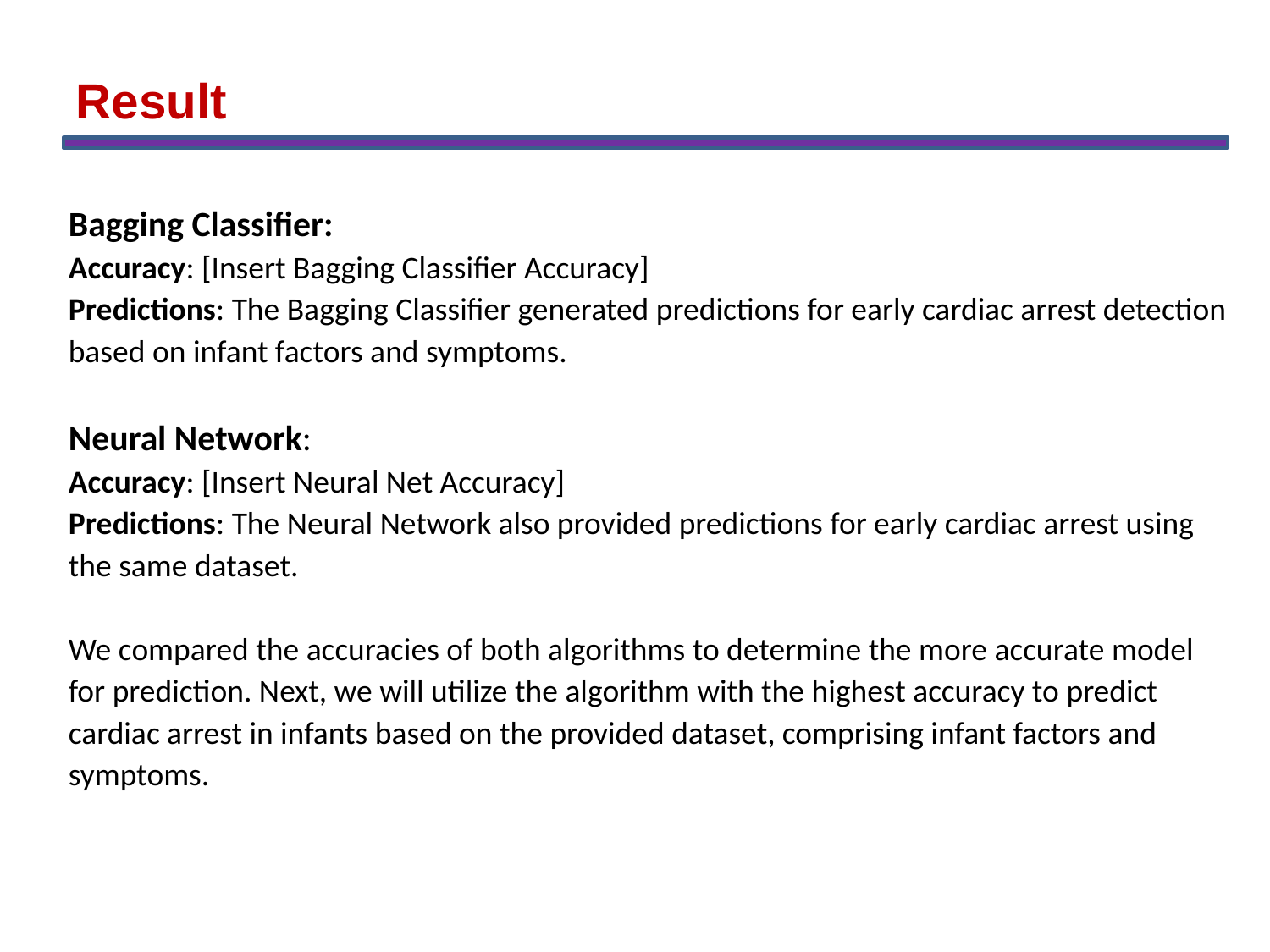

Result

Bagging Classifier:
Accuracy: [Insert Bagging Classifier Accuracy]
Predictions: The Bagging Classifier generated predictions for early cardiac arrest detection based on infant factors and symptoms.

Neural Network:
Accuracy: [Insert Neural Net Accuracy]
Predictions: The Neural Network also provided predictions for early cardiac arrest using the same dataset.

We compared the accuracies of both algorithms to determine the more accurate model for prediction. Next, we will utilize the algorithm with the highest accuracy to predict cardiac arrest in infants based on the provided dataset, comprising infant factors and symptoms.